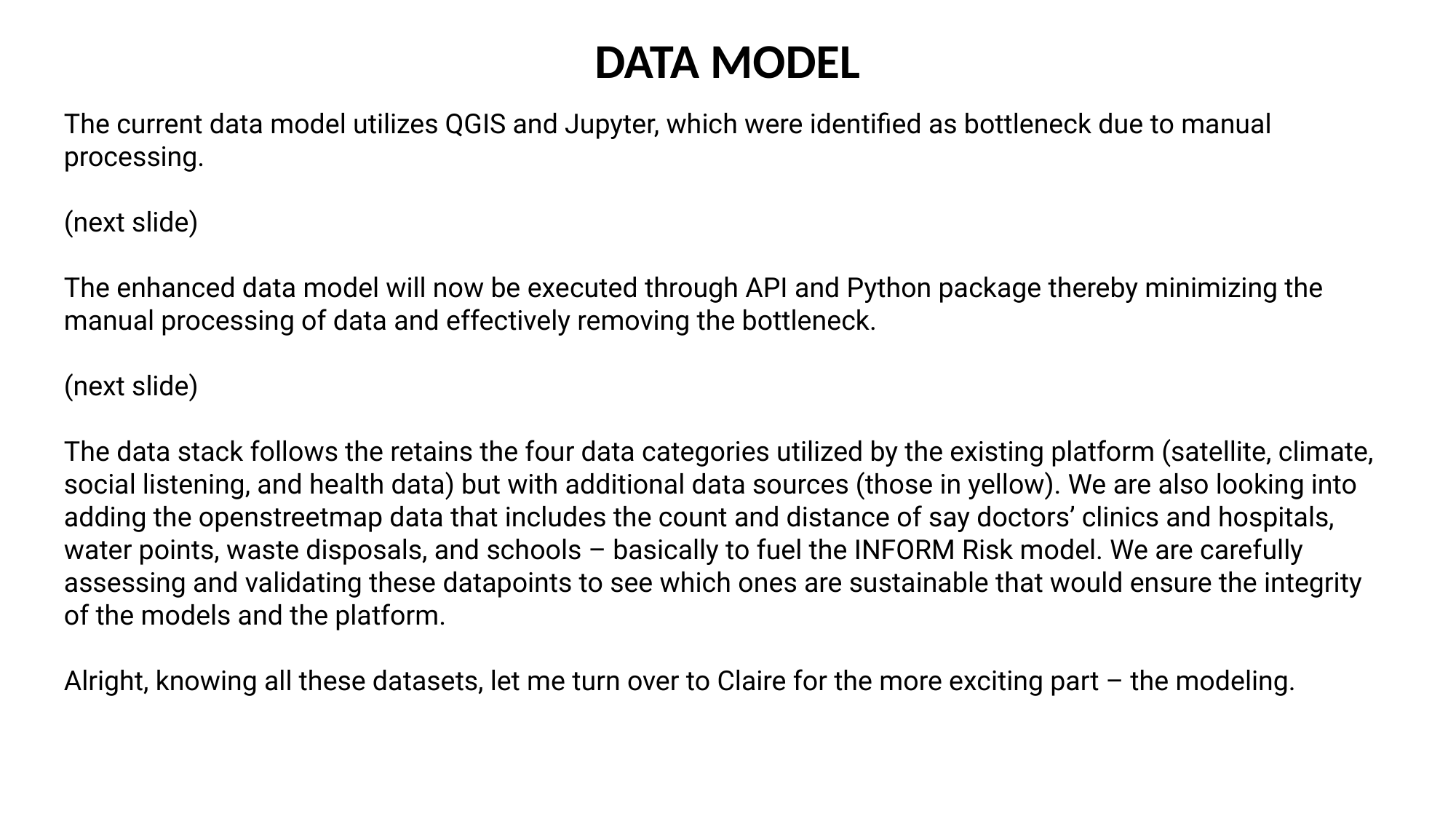

DATA MODEL
The current data model utilizes QGIS and Jupyter, which were identified as bottleneck due to manual processing.

(next slide)

The enhanced data model will now be executed through API and Python package thereby minimizing the manual processing of data and effectively removing the bottleneck.

(next slide)

The data stack follows the retains the four data categories utilized by the existing platform (satellite, climate, social listening, and health data) but with additional data sources (those in yellow). We are also looking into adding the openstreetmap data that includes the count and distance of say doctors’ clinics and hospitals, water points, waste disposals, and schools – basically to fuel the INFORM Risk model. We are carefully assessing and validating these datapoints to see which ones are sustainable that would ensure the integrity of the models and the platform.

Alright, knowing all these datasets, let me turn over to Claire for the more exciting part – the modeling.